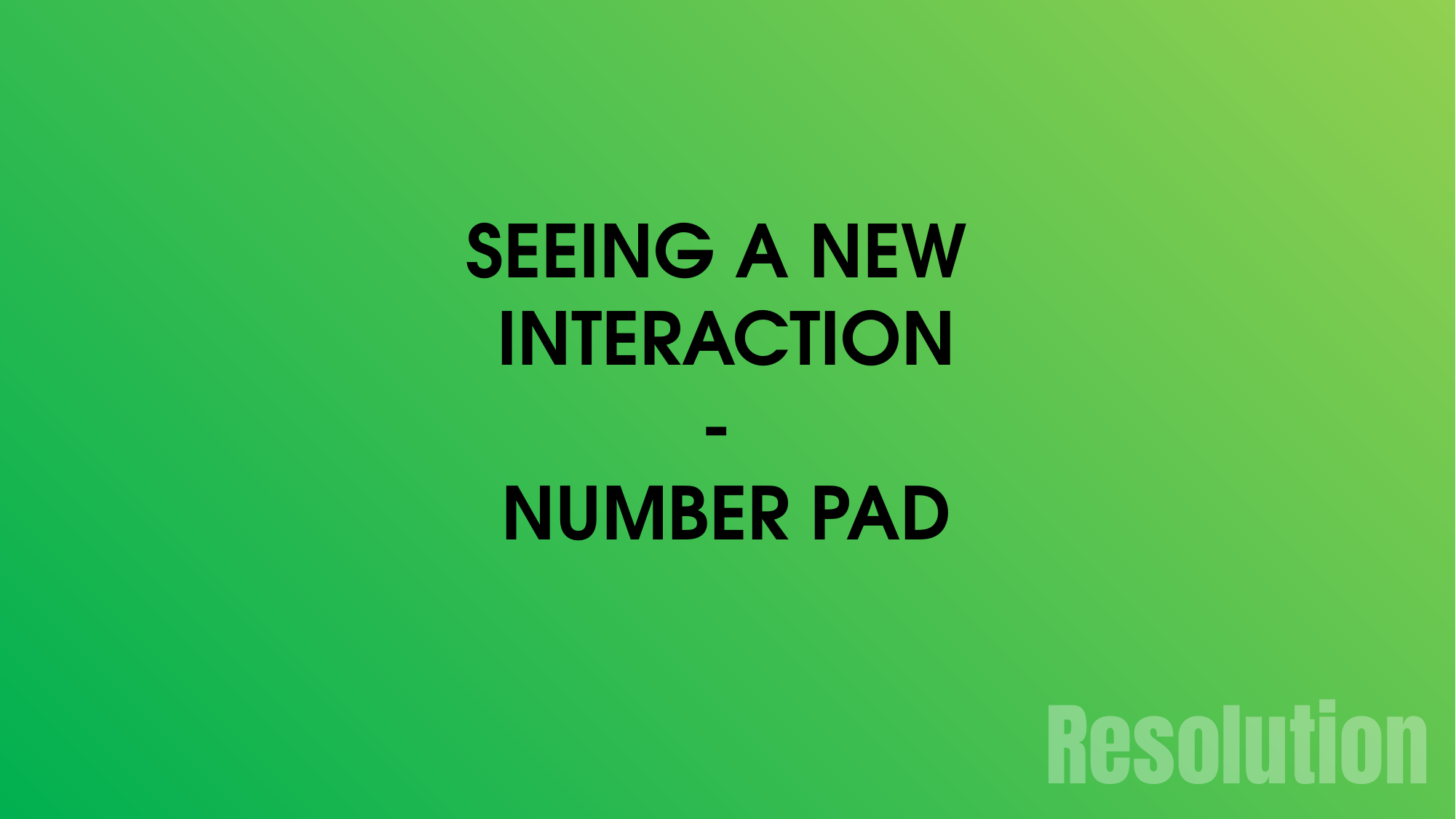

# SEEING A NEW INTERACTION - NUMBER PAD